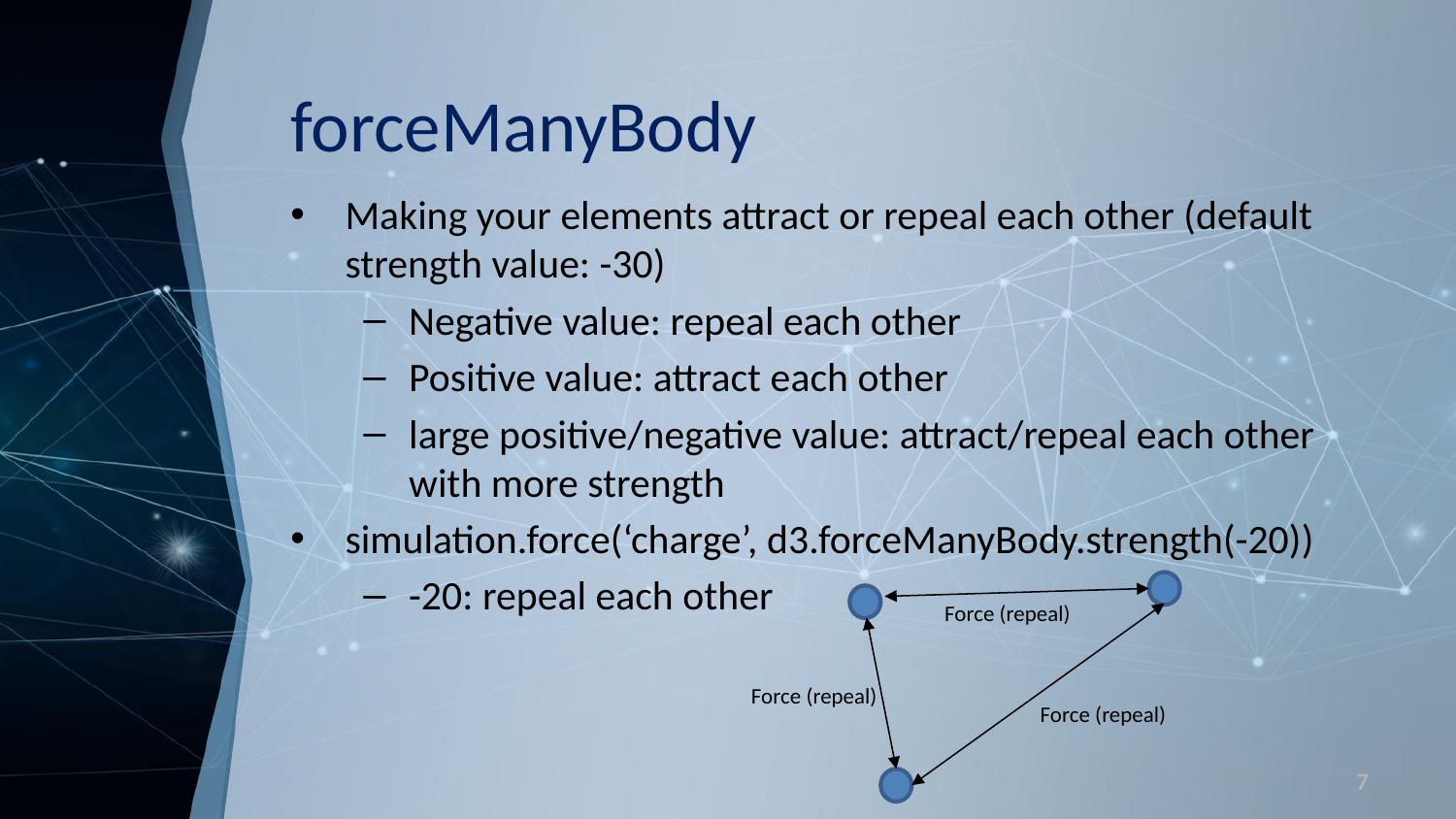

# forceManyBody
Making your elements attract or repeal each other (default strength value: -30)
Negative value: repeal each other
Positive value: attract each other
large positive/negative value: attract/repeal each other with more strength
simulation.force(‘charge’, d3.forceManyBody.strength(-20))
-20: repeal each other

Force (repeal)
Force (repeal)
Force (repeal)
7